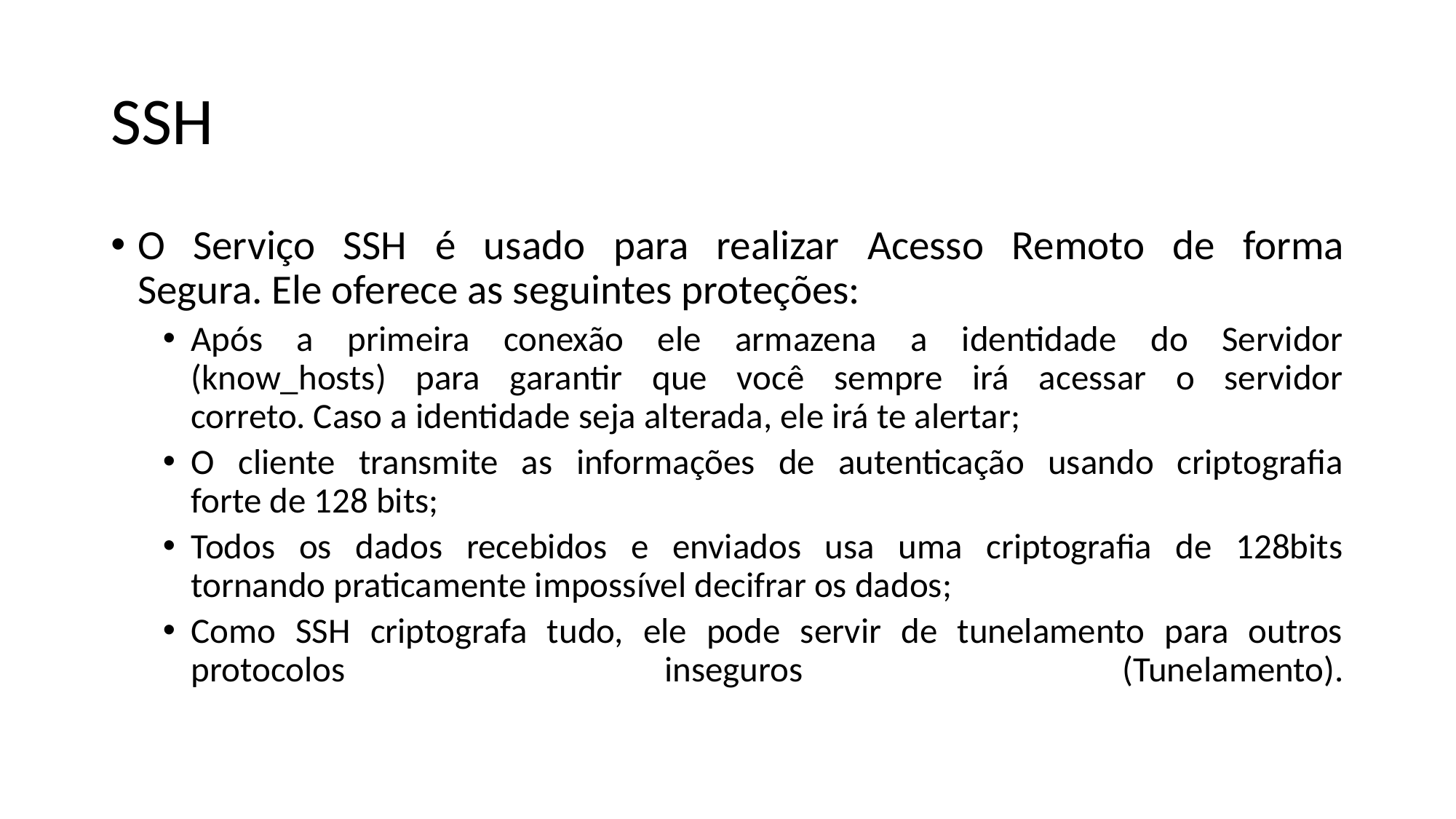

# SSH
O Serviço SSH é usado para realizar Acesso Remoto de forma
Segura. Ele oferece as seguintes proteções:
Após a primeira conexão ele armazena a identidade do Servidor
(know_hosts) para garantir que você sempre irá acessar o servidor
correto. Caso a identidade seja alterada, ele irá te alertar;
O cliente transmite as informações de autenticação usando criptografia
forte de 128 bits;
Todos os dados recebidos e enviados usa uma criptografia de 128bits
tornando praticamente impossível decifrar os dados;
Como SSH criptografa tudo, ele pode servir de tunelamento para outros
protocolos inseguros (Tunelamento).